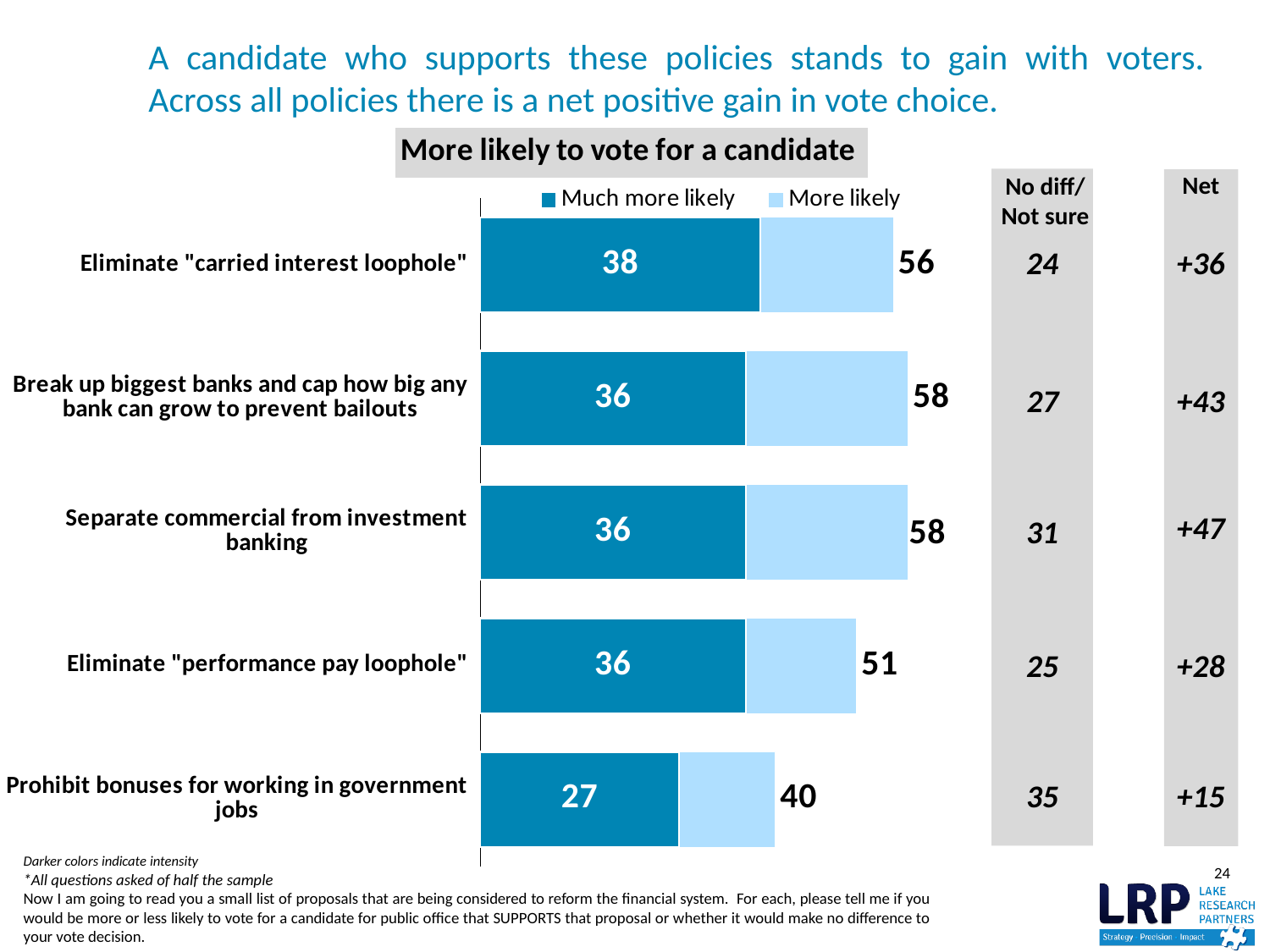

# A candidate who supports these policies stands to gain with voters. Across all policies there is a net positive gain in vote choice.

### Chart: More likely to vote for a candidate

| Category | More likely | Much more likely |
|---|---|---|
| Eliminate "carried interest loophole" | 56.0 | 38.0 |
| Break up biggest banks and cap how big any bank can grow to prevent bailouts | 58.0 | 36.0 |
| Separate commercial from investment banking | 58.0 | 36.0 |
| Eliminate "performance pay loophole" | 51.0 | 36.0 |
| Prohibit bonuses for working in government jobs | 40.0 | 27.0 |

Net
No diff/
Not sure
24
+36
27
+43
+47
31
25
+28
35
+15
Darker colors indicate intensity
*All questions asked of half the sample
Now I am going to read you a small list of proposals that are being considered to reform the financial system.  For each, please tell me if you would be more or less likely to vote for a candidate for public office that SUPPORTS that proposal or whether it would make no difference to your vote decision.

24